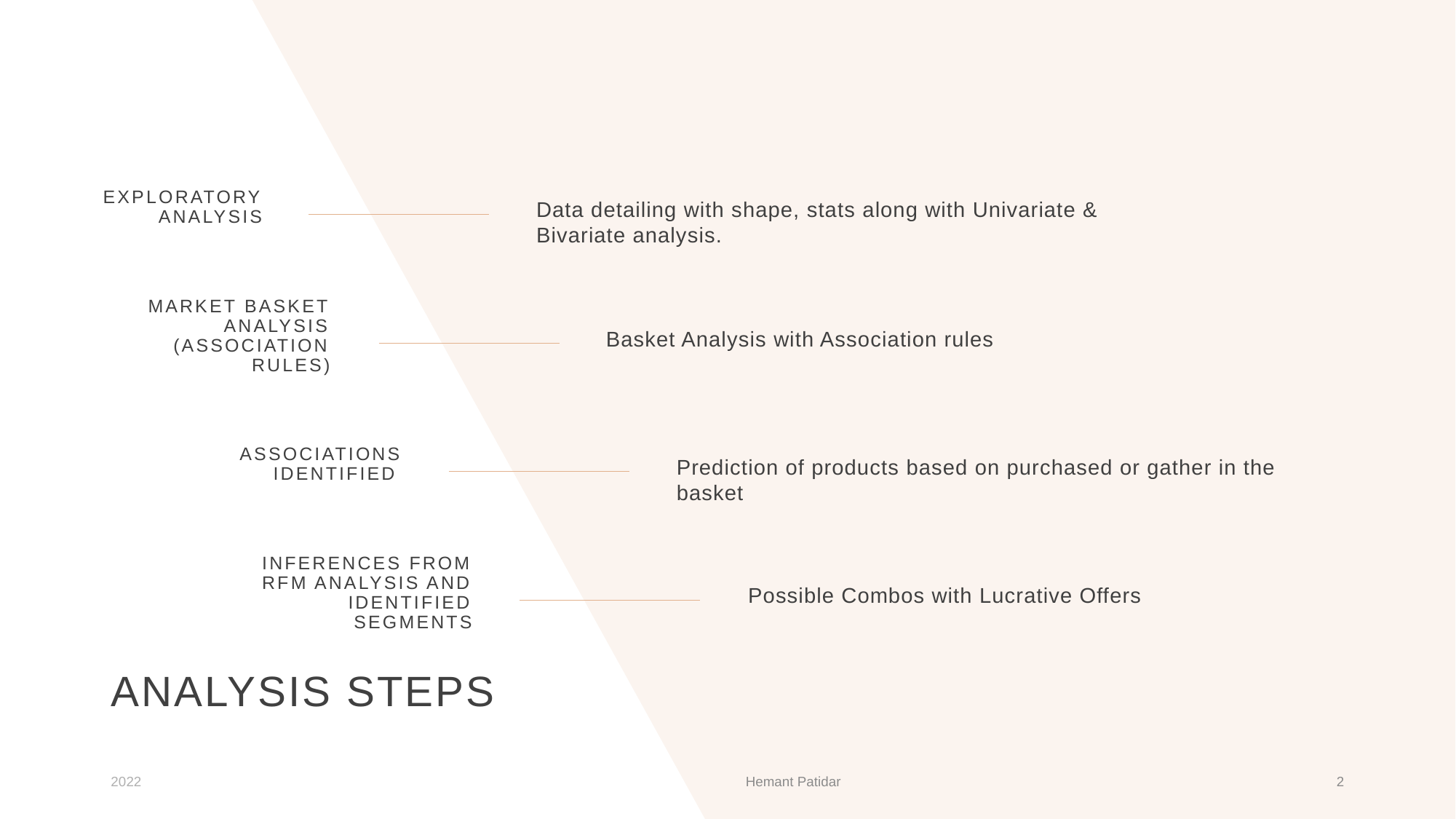

Exploratory Analysis
Data detailing with shape, stats along with Univariate & Bivariate analysis.

Market Basket Analysis (Association Rules)
Basket Analysis with Association rules
Associations Identified
Prediction of products based on purchased or gather in the basket
Inferences from RFM Analysis and identified segments
Possible Combos with Lucrative Offers
# Analysis Steps
2022
Hemant Patidar
2